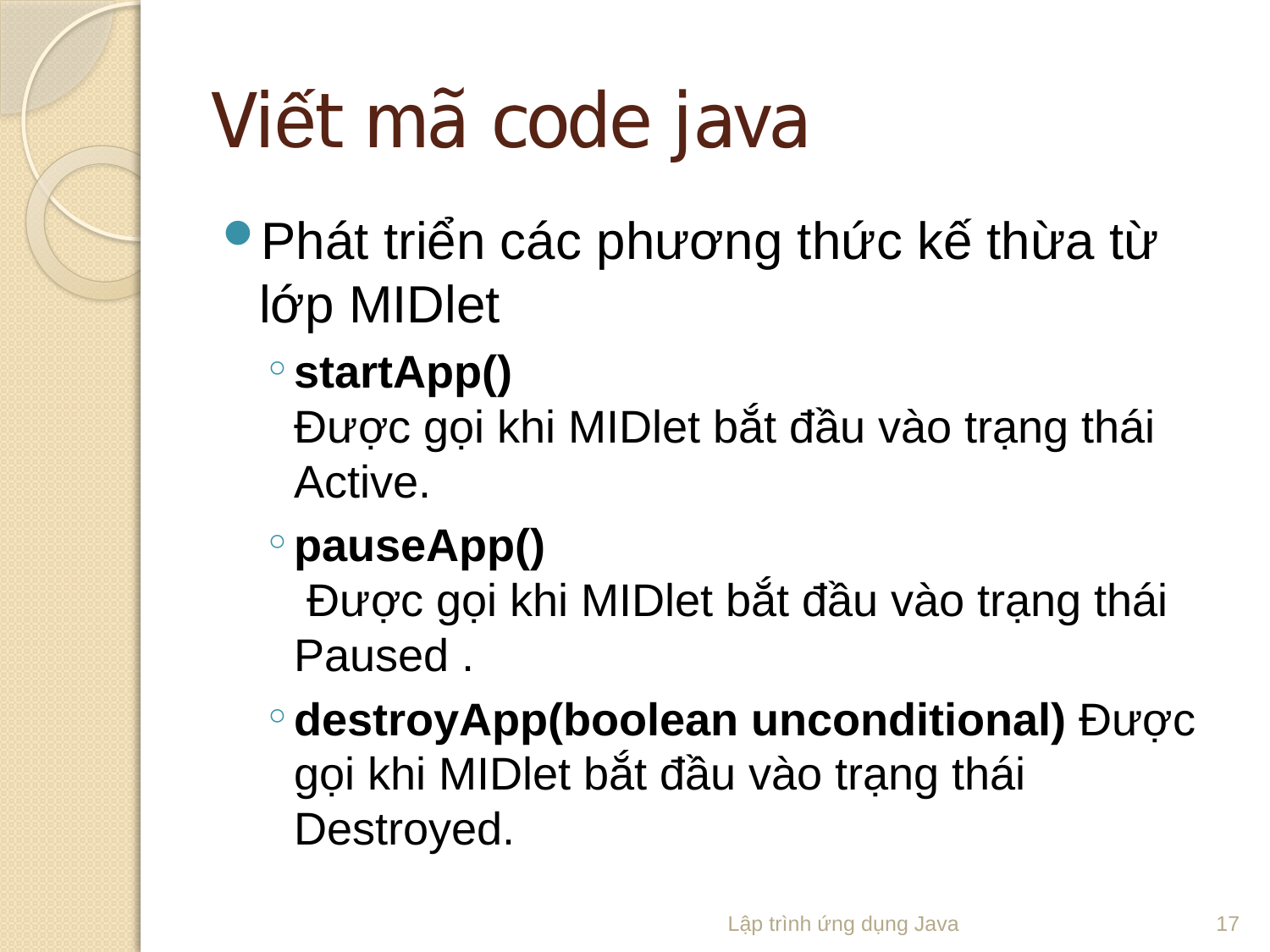

# Viết mã code java
Phát triển các phương thức kế thừa từ lớp MIDlet
startApp()
Được gọi khi MIDlet bắt đầu vào trạng thái Active.
pauseApp()
 Được gọi khi MIDlet bắt đầu vào trạng thái Paused .
destroyApp(boolean unconditional) Được gọi khi MIDlet bắt đầu vào trạng thái Destroyed.

Lập trình ứng dụng Java
17